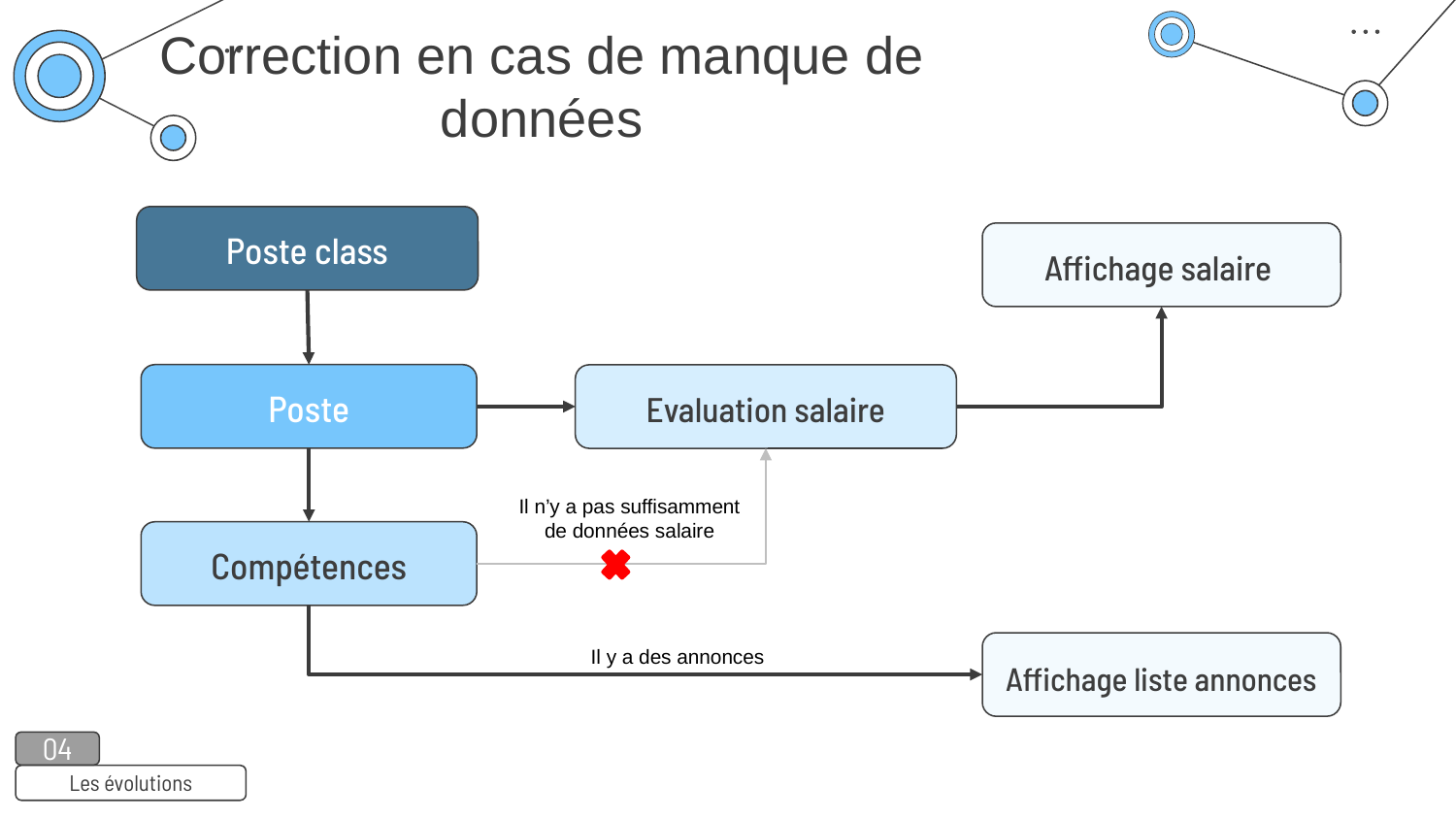

# Correction en cas de manque de données

Poste class
Affichage salaire
Poste
Evaluation salaire
Il n’y a pas suffisamment
de données salaire
Compétences

Affichage liste annonces
Il y a des annonces
04
Les évolutions